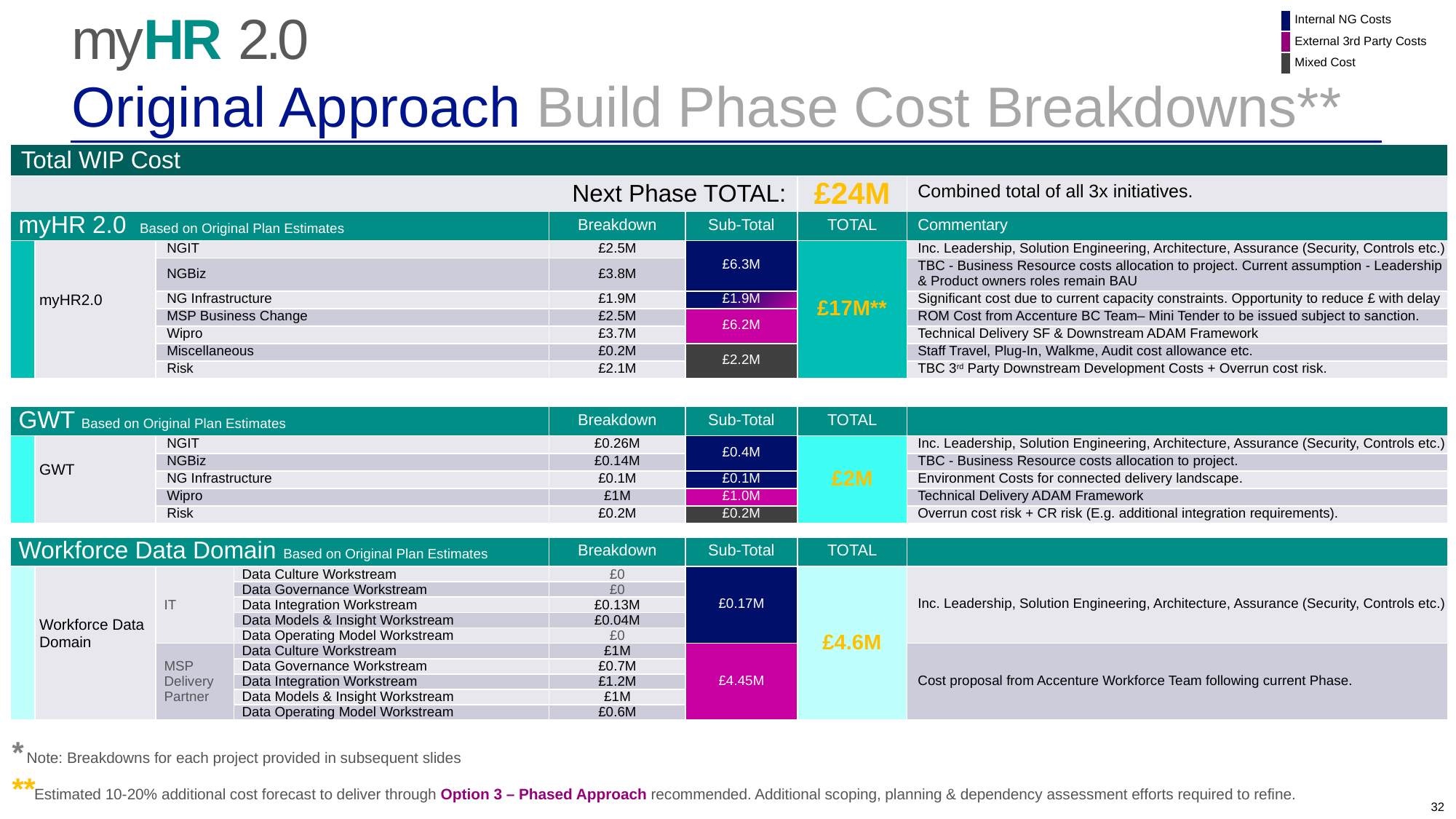

# myHR 2.0 Original Approach Build Phase Cost Breakdowns**
|  | Internal NG Costs |
| --- | --- |
|  | External 3rd Party Costs |
|  | Mixed Cost |
| Total WIP Cost |  |  |  |  |  |  |
| --- | --- | --- | --- | --- | --- | --- |
| Next Phase TOTAL: |  |  |  |  | £24M | Combined total of all 3x initiatives. |
| myHR 2.0 Based on Original Plan Estimates |  |  | Breakdown | Sub-Total | TOTAL | Commentary |
|  | myHR2.0 | NGIT | £2.5M | £6.3M | £17M\*\* | Inc. Leadership, Solution Engineering, Architecture, Assurance (Security, Controls etc.) |
|  |  | NGBiz | £3.8M |  |  | TBC - Business Resource costs allocation to project. Current assumption - Leadership & Product owners roles remain BAU |
|  |  | NG Infrastructure | £1.9M | £1.9M |  | Significant cost due to current capacity constraints. Opportunity to reduce £ with delay |
|  |  | MSP Business Change | £2.5M | £6.2M |  | ROM Cost from Accenture BC Team– Mini Tender to be issued subject to sanction. |
|  |  | Wipro | £3.7M |  |  | Technical Delivery SF & Downstream ADAM Framework |
|  |  | Miscellaneous | £0.2M | £2.2M |  | Staff Travel, Plug-In, Walkme, Audit cost allowance etc. |
|  |  | Risk | £2.1M |  |  | TBC 3rd Party Downstream Development Costs + Overrun cost risk. |
| GWT Based on Original Plan Estimates |  |  | Breakdown | Sub-Total | TOTAL |  |
| --- | --- | --- | --- | --- | --- | --- |
|  | GWT | NGIT | £0.26M | £0.4M | £2M | Inc. Leadership, Solution Engineering, Architecture, Assurance (Security, Controls etc.) |
|  |  | NGBiz | £0.14M |  |  | TBC - Business Resource costs allocation to project. |
|  |  | NG Infrastructure | £0.1M | £0.1M |  | Environment Costs for connected delivery landscape. |
|  |  | Wipro | £1M | £1.0M |  | Technical Delivery ADAM Framework |
|  |  | Risk | £0.2M | £0.2M |  | Overrun cost risk + CR risk (E.g. additional integration requirements). |
| Workforce Data Domain Based on Original Plan Estimates |  |  |  | Breakdown | Sub-Total | TOTAL |  |
| --- | --- | --- | --- | --- | --- | --- | --- |
|  | Workforce Data Domain | IT | Data Culture Workstream | £0 | £0.17M | £4.6M | Inc. Leadership, Solution Engineering, Architecture, Assurance (Security, Controls etc.) |
|  |  |  | Data Governance Workstream | £0 |  |  |  |
|  |  |  | Data Integration Workstream | £0.13M |  |  |  |
|  |  |  | Data Models & Insight Workstream | £0.04M |  |  |  |
|  |  |  | Data Operating Model Workstream | £0 |  |  |  |
|  |  | MSP Delivery Partner | Data Culture Workstream | £1M | £4.45M |  | Cost proposal from Accenture Workforce Team following current Phase. |
|  |  |  | Data Governance Workstream | £0.7M |  |  |  |
|  |  |  | Data Integration Workstream | £1.2M |  |  |  |
|  |  |  | Data Models & Insight Workstream | £1M |  |  |  |
|  |  |  | Data Operating Model Workstream | £0.6M |  |  |  |
* Note: Breakdowns for each project provided in subsequent slides
**Estimated 10-20% additional cost forecast to deliver through Option 3 – Phased Approach recommended. Additional scoping, planning & dependency assessment efforts required to refine.